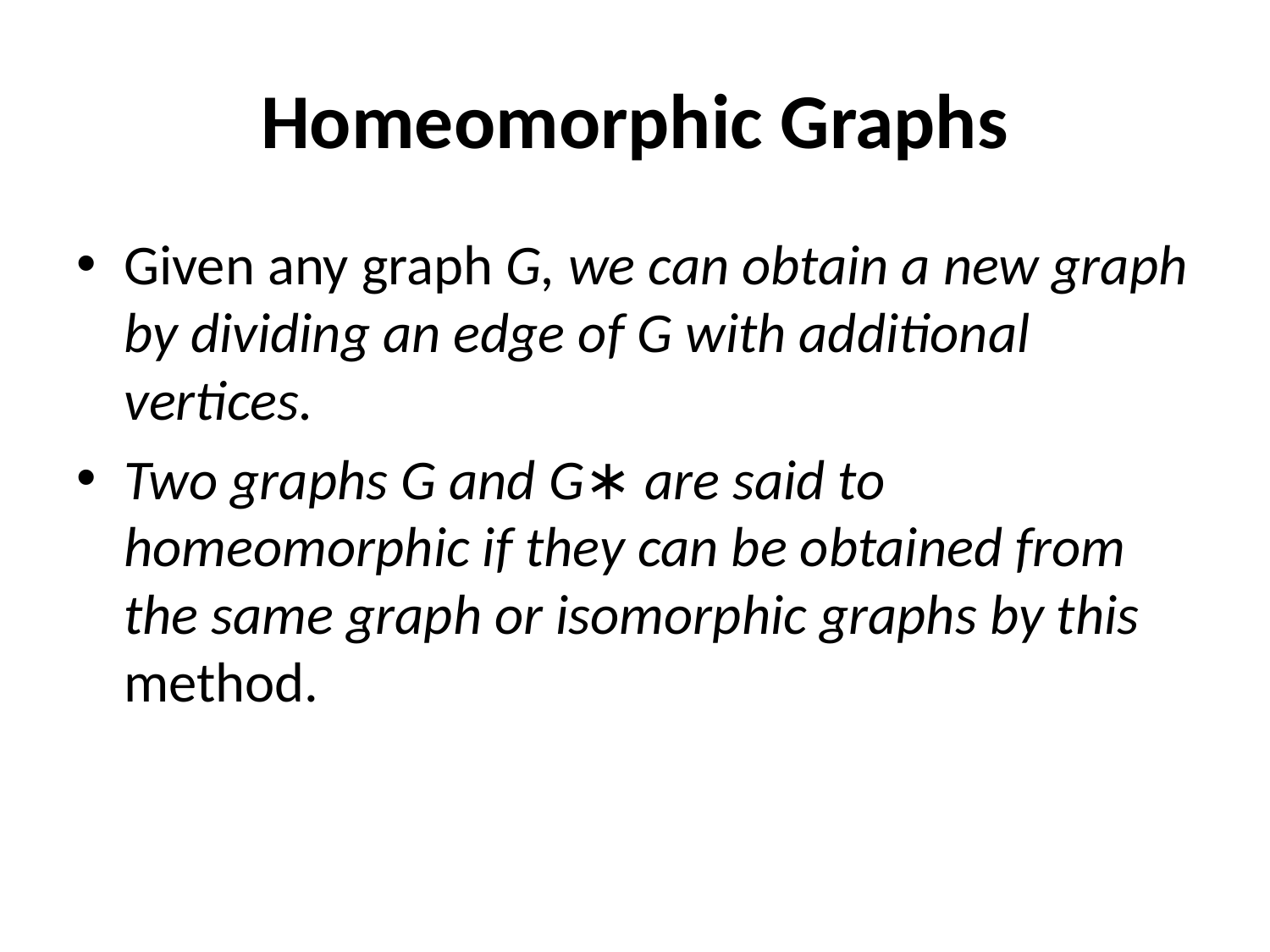

# Homeomorphic Graphs
Given any graph G, we can obtain a new graph by dividing an edge of G with additional vertices.
Two graphs G and G∗ are said to homeomorphic if they can be obtained from the same graph or isomorphic graphs by this method.